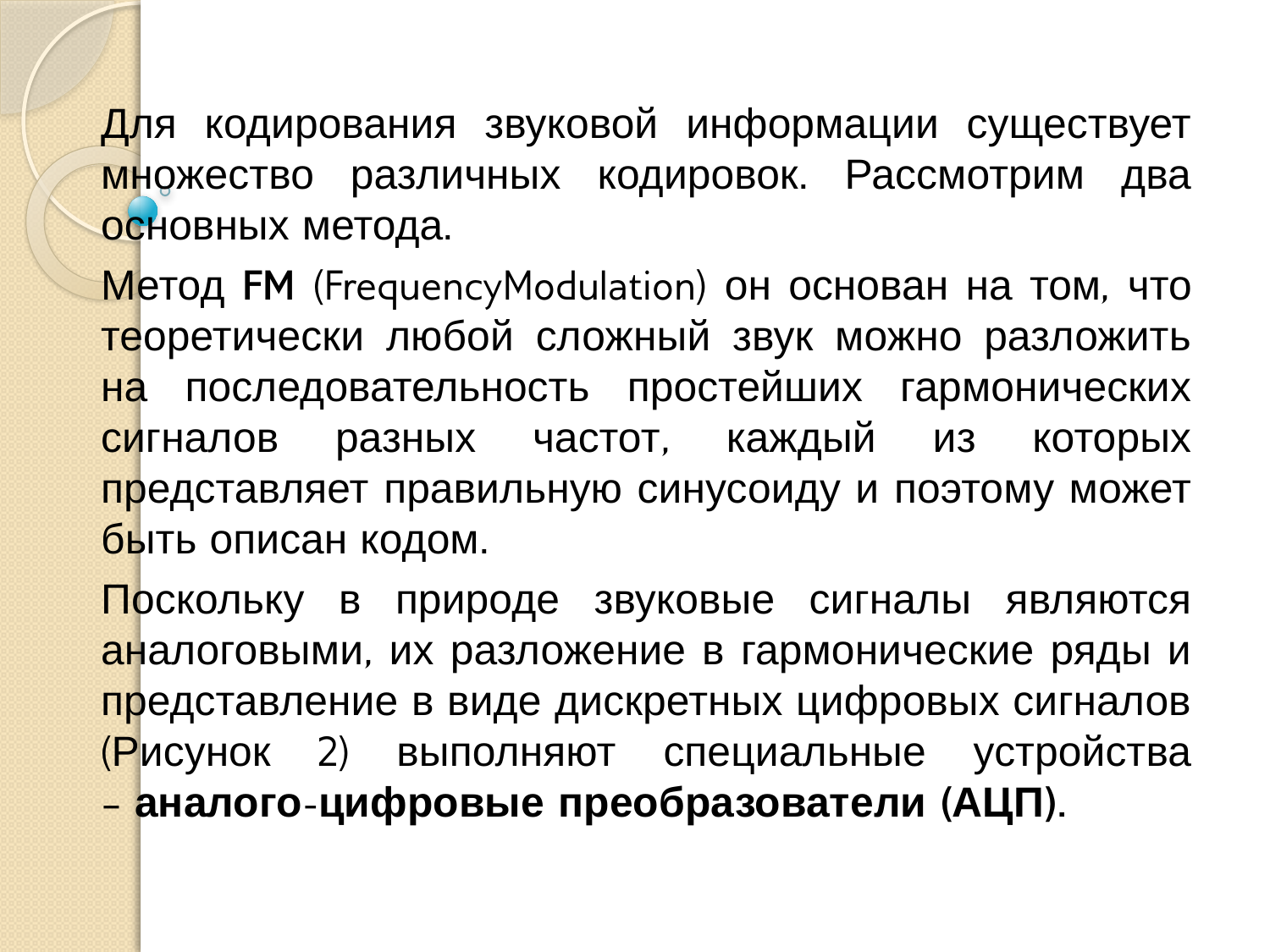

Для кодирования звуковой информации существует множество различных кодировок. Рассмотрим два основных метода.
Метод FM (FrequencyModulation) он основан на том, что теоретически любой сложный звук можно разложить на последовательность простейших гармонических сигналов разных частот, каждый из которых представляет правильную синусоиду и поэтому может быть описан кодом.
Поскольку в природе звуковые сигналы являются аналоговыми, их разложение в гармонические ряды и представление в виде дискретных цифровых сигналов (Рисунок 2) выполняют специальные устройства – аналого-цифровые преобразователи (АЦП).